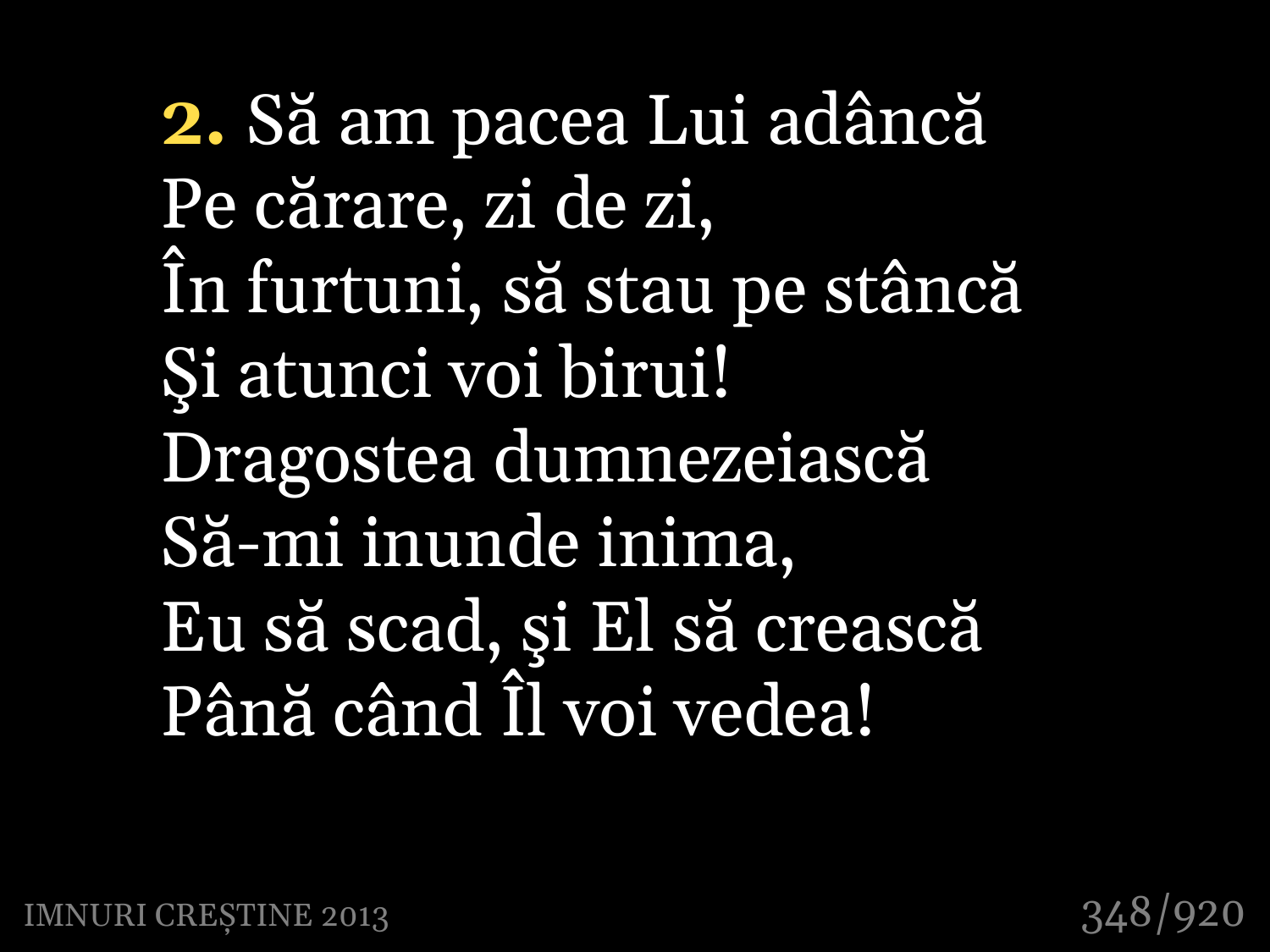

2. Să am pacea Lui adâncă
Pe cărare, zi de zi,
În furtuni, să stau pe stâncă
Şi atunci voi birui!
Dragostea dumnezeiască
Să-mi inunde inima,
Eu să scad, şi El să crească
Până când Îl voi vedea!
348/920
IMNURI CREȘTINE 2013